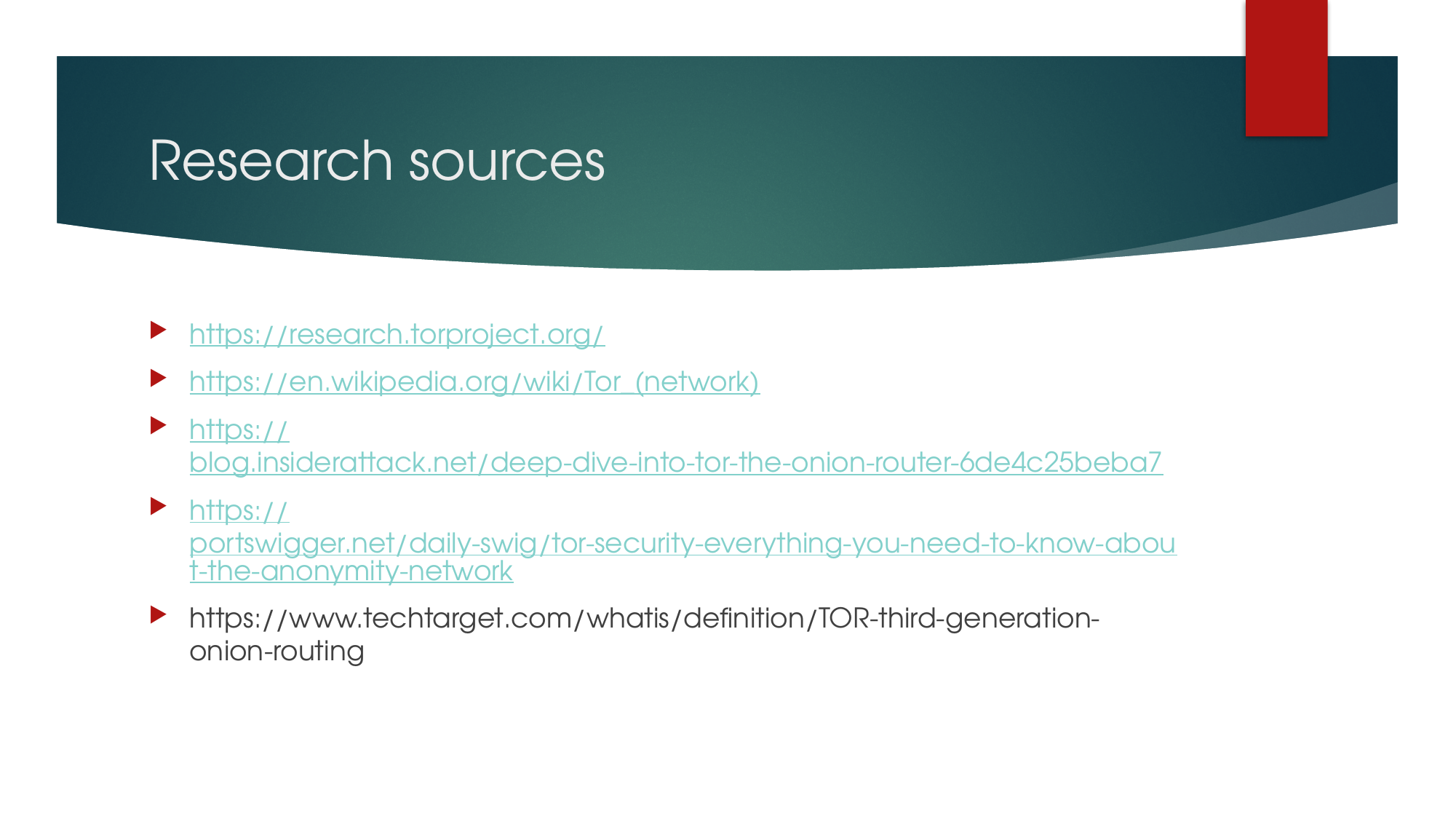

# Research sources
https://research.torproject.org/
https://en.wikipedia.org/wiki/Tor_(network)
https://blog.insiderattack.net/deep-dive-into-tor-the-onion-router-6de4c25beba7
https://portswigger.net/daily-swig/tor-security-everything-you-need-to-know-about-the-anonymity-network
https://www.techtarget.com/whatis/definition/TOR-third-generation-onion-routing